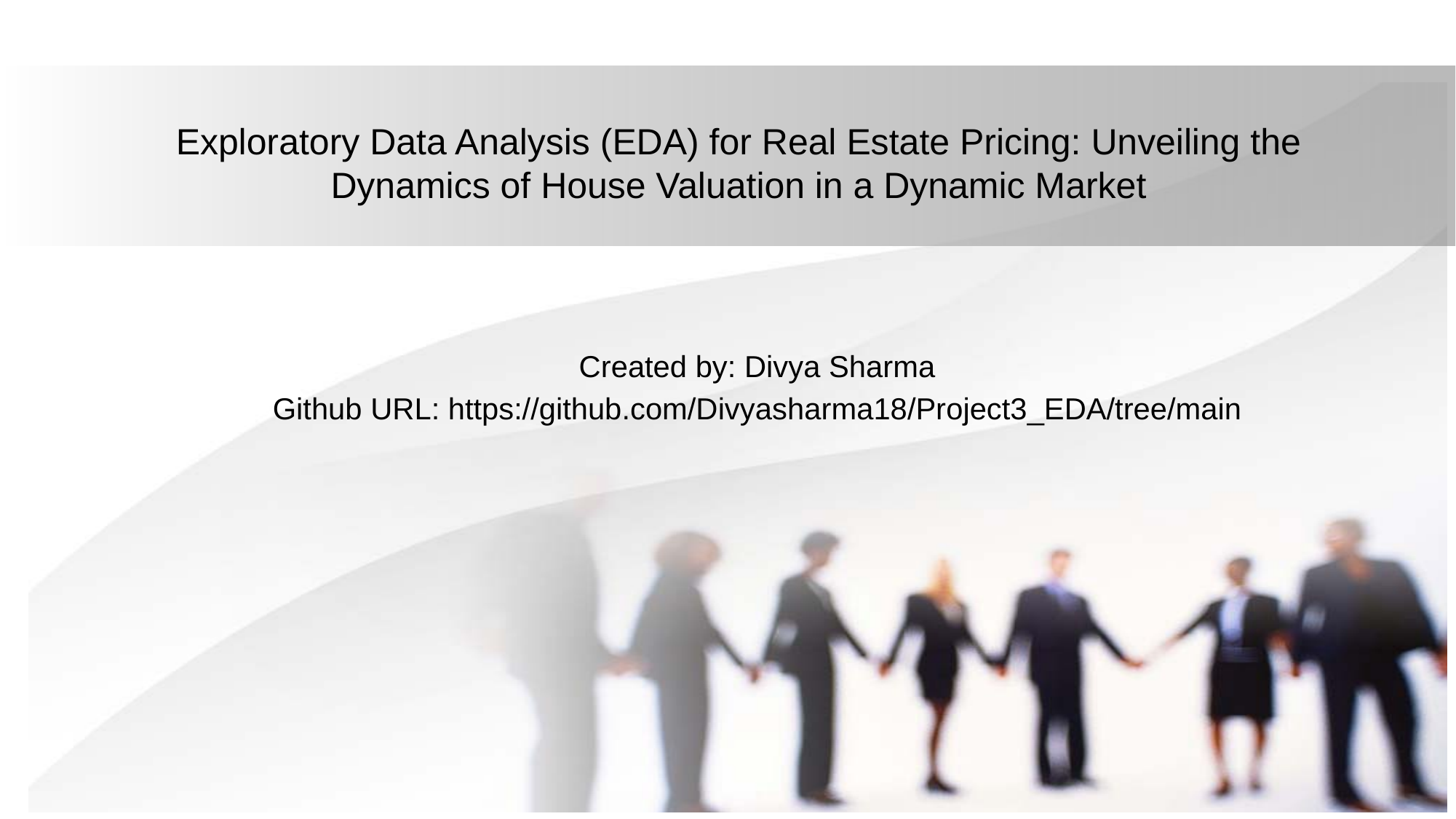

# Exploratory Data Analysis (EDA) for Real Estate Pricing: Unveiling the Dynamics of House Valuation in a Dynamic Market
Created by: Divya Sharma
Github URL: https://github.com/Divyasharma18/Project3_EDA/tree/main